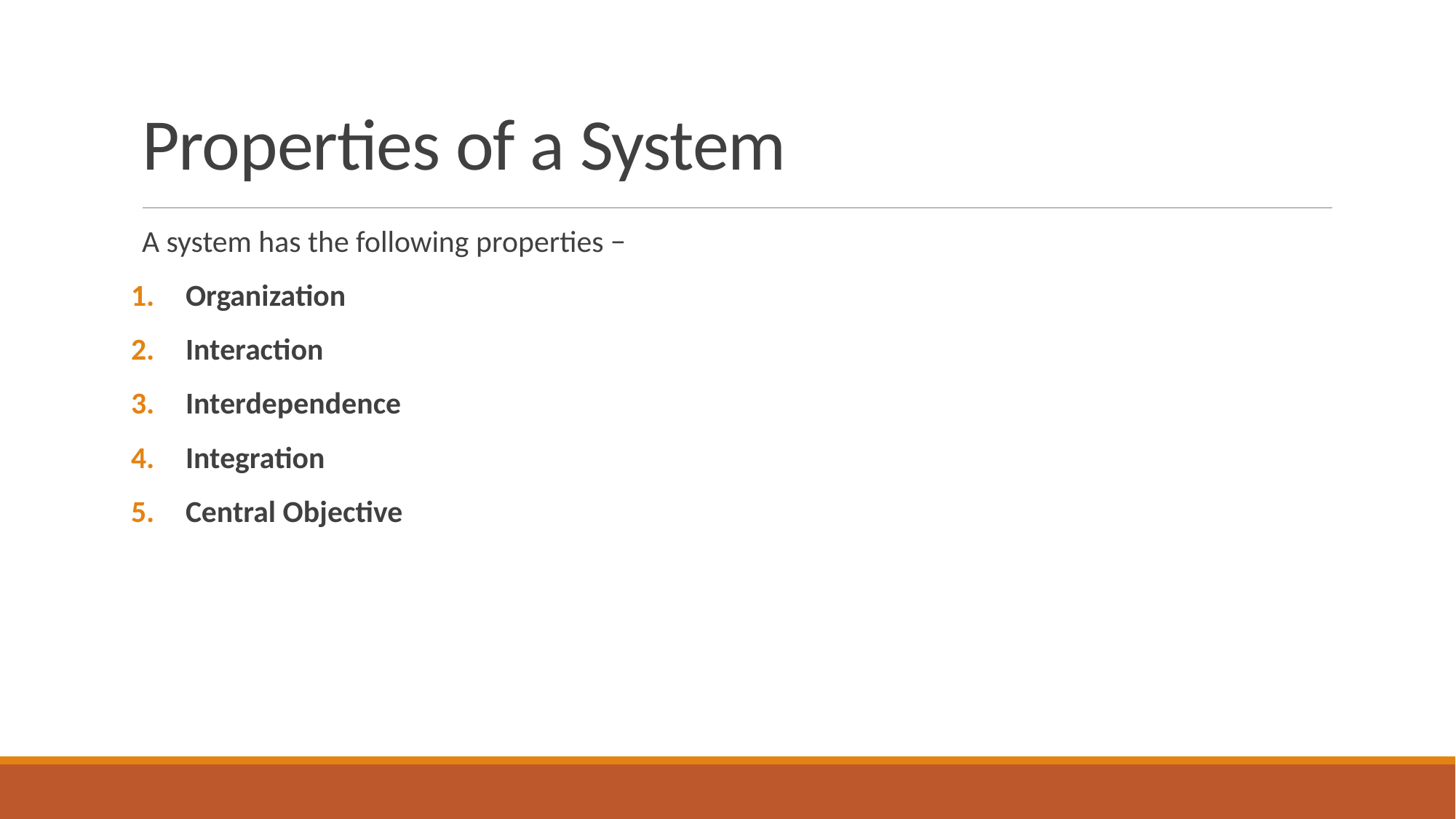

# Properties of a System
A system has the following properties −
Organization
Interaction
Interdependence
Integration
Central Objective